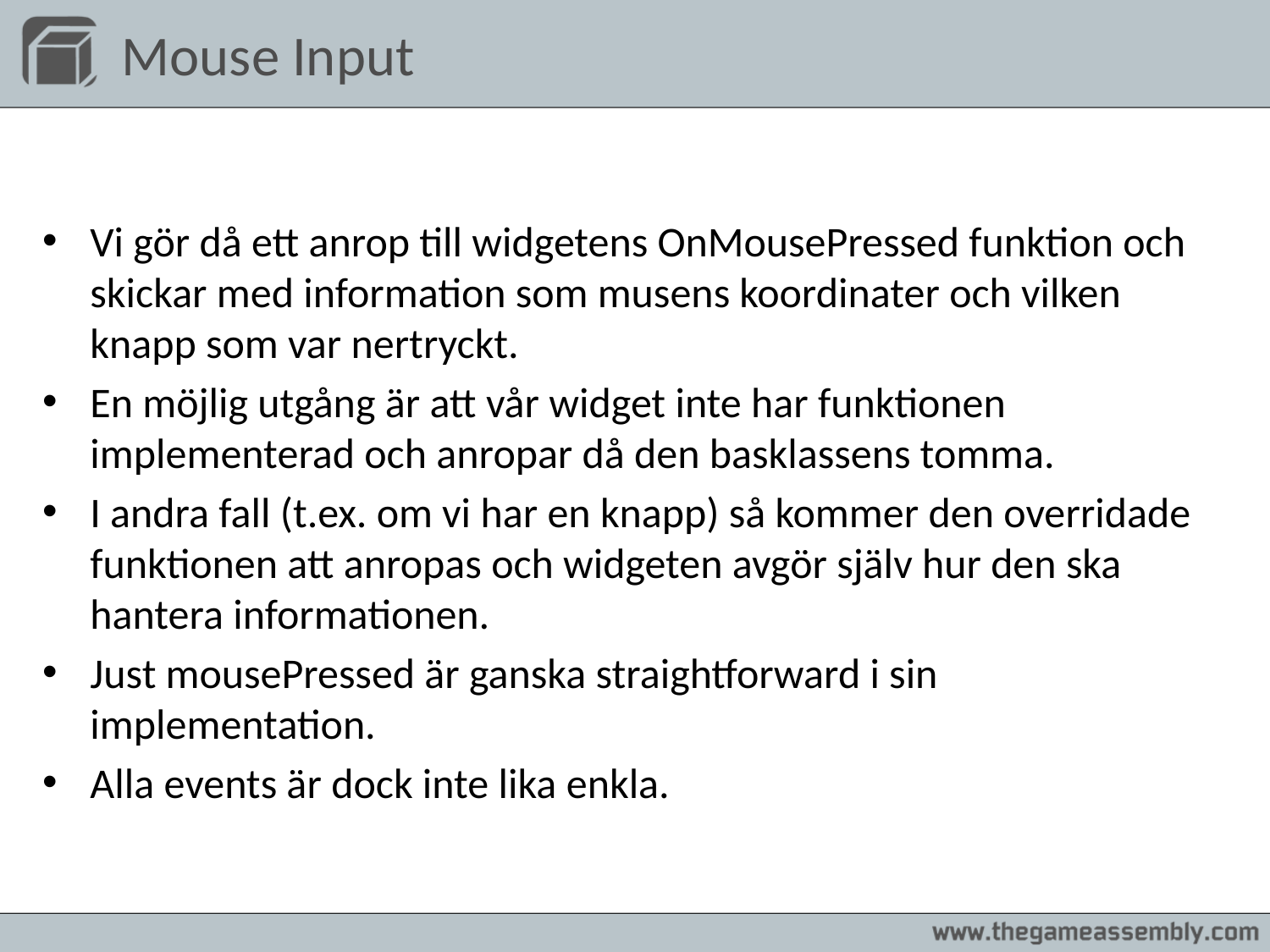

# Mouse Input
Vi gör då ett anrop till widgetens OnMousePressed funktion och skickar med information som musens koordinater och vilken knapp som var nertryckt.
En möjlig utgång är att vår widget inte har funktionen implementerad och anropar då den basklassens tomma.
I andra fall (t.ex. om vi har en knapp) så kommer den overridade funktionen att anropas och widgeten avgör själv hur den ska hantera informationen.
Just mousePressed är ganska straightforward i sin implementation.
Alla events är dock inte lika enkla.